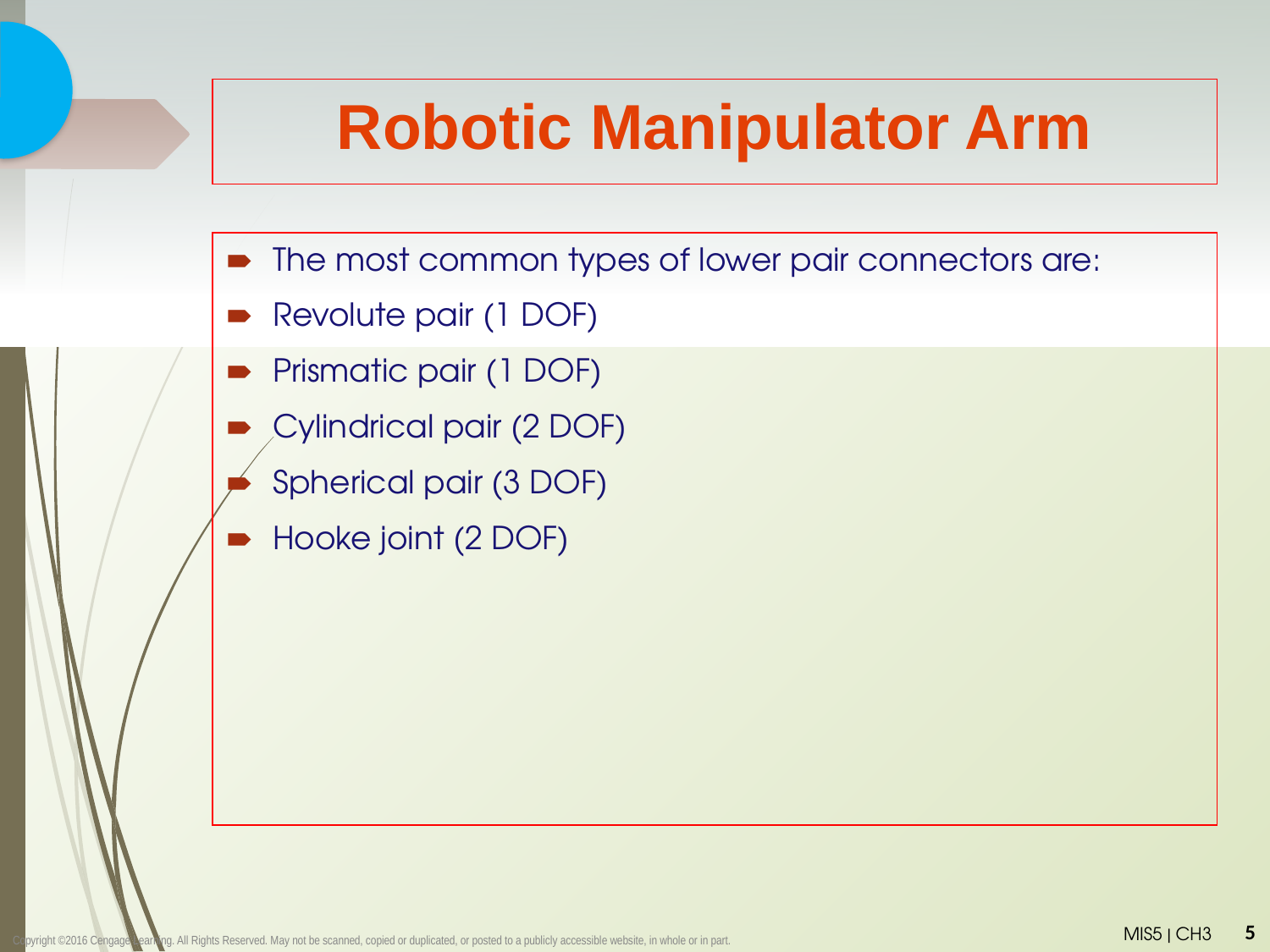

# Robotic Manipulator Arm
The most common types of lower pair connectors are:
Revolute pair (1 DOF)
Prismatic pair (1 DOF)
Cylindrical pair (2 DOF)
Spherical pair (3 DOF)
Hooke joint (2 DOF)